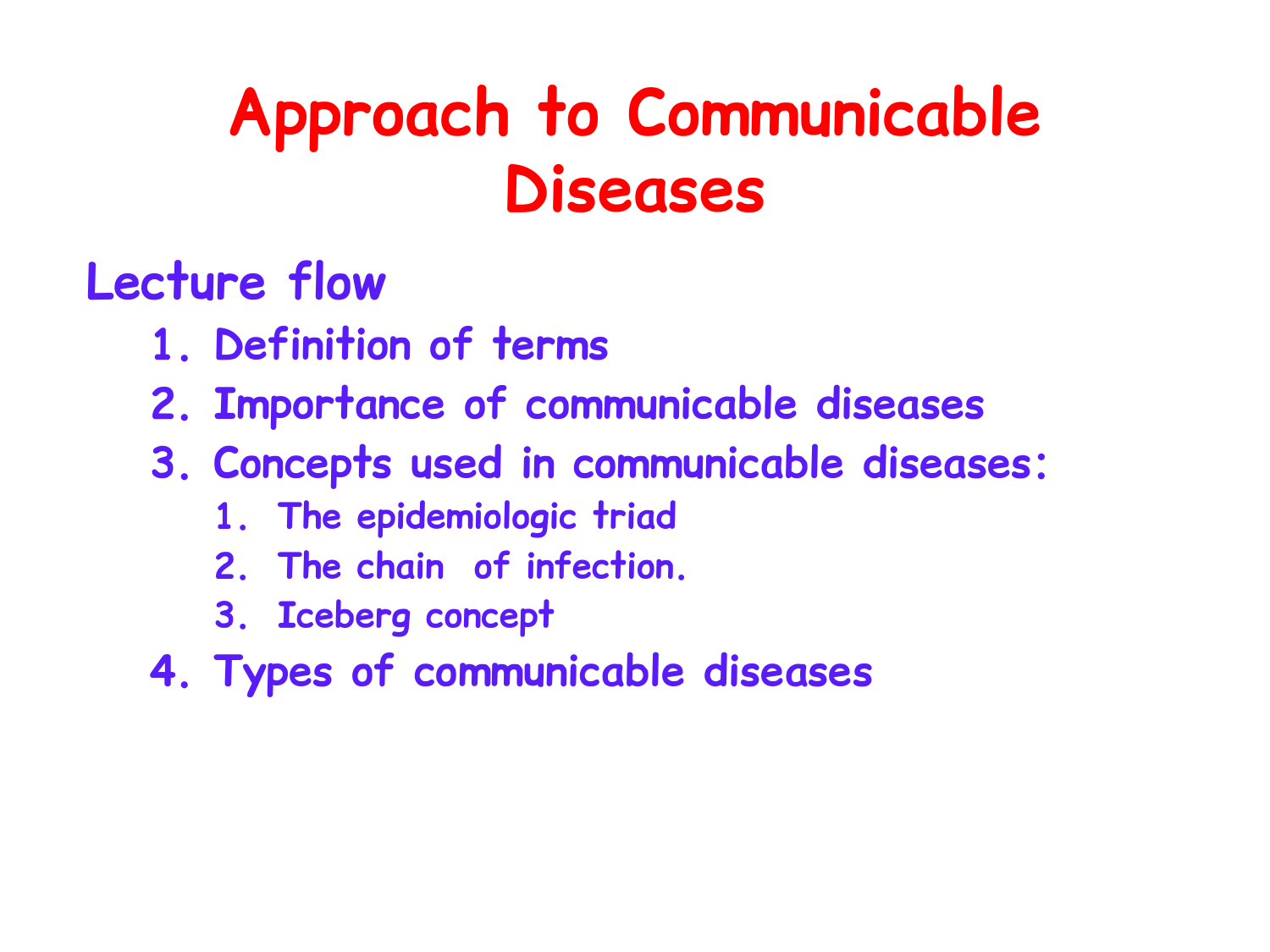

# Approach to Communicable Diseases
Lecture flow
Definition of terms
Importance of communicable diseases
Concepts used in communicable diseases:
The epidemiologic triad
The chain  of infection.
Iceberg concept
Types of communicable diseases